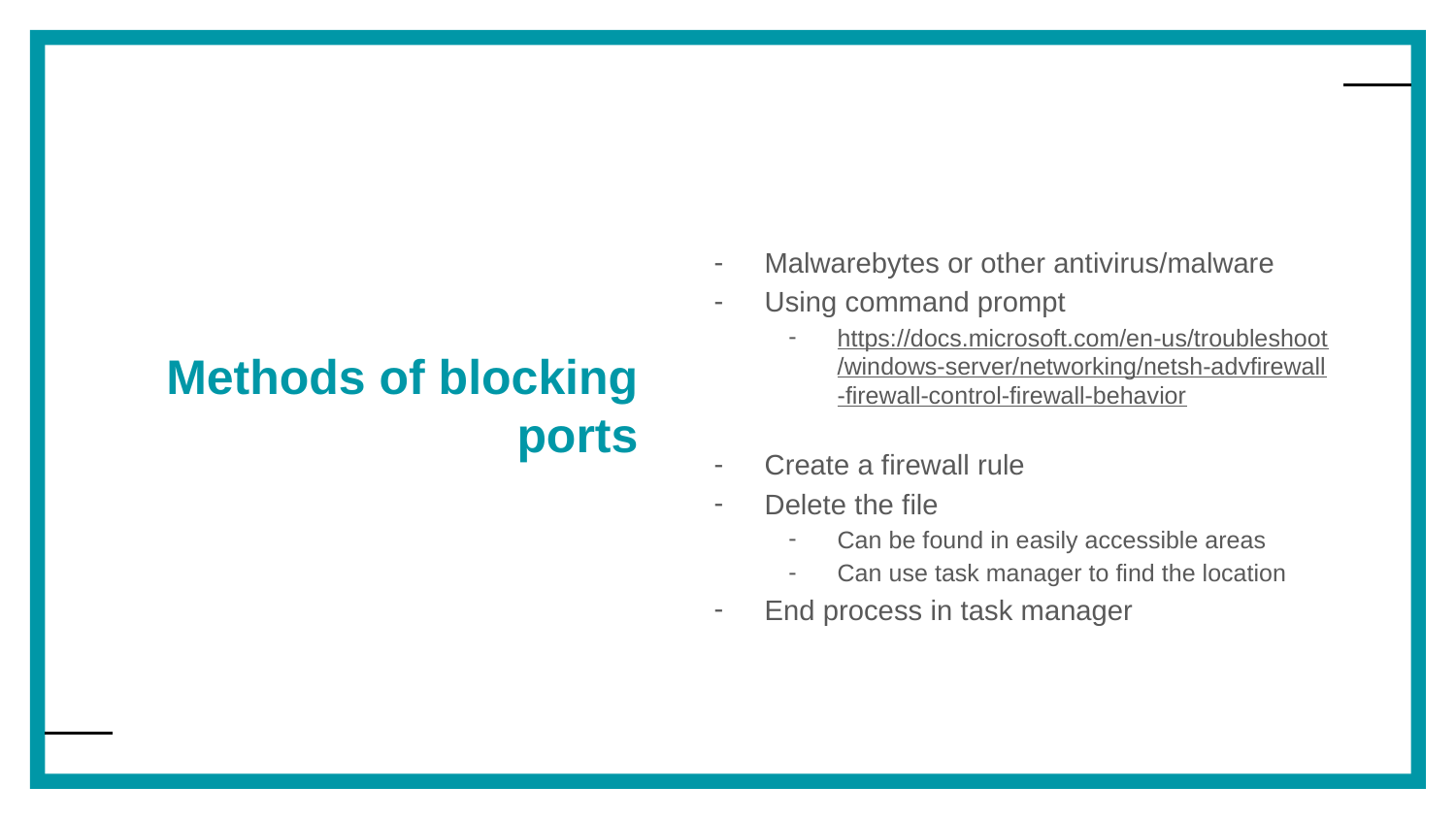

Malwarebytes or other antivirus/malware
Using command prompt
https://docs.microsoft.com/en-us/troubleshoot/windows-server/networking/netsh-advfirewall-firewall-control-firewall-behavior
Create a firewall rule
Delete the file
Can be found in easily accessible areas
Can use task manager to find the location
End process in task manager
# Methods of blocking ports